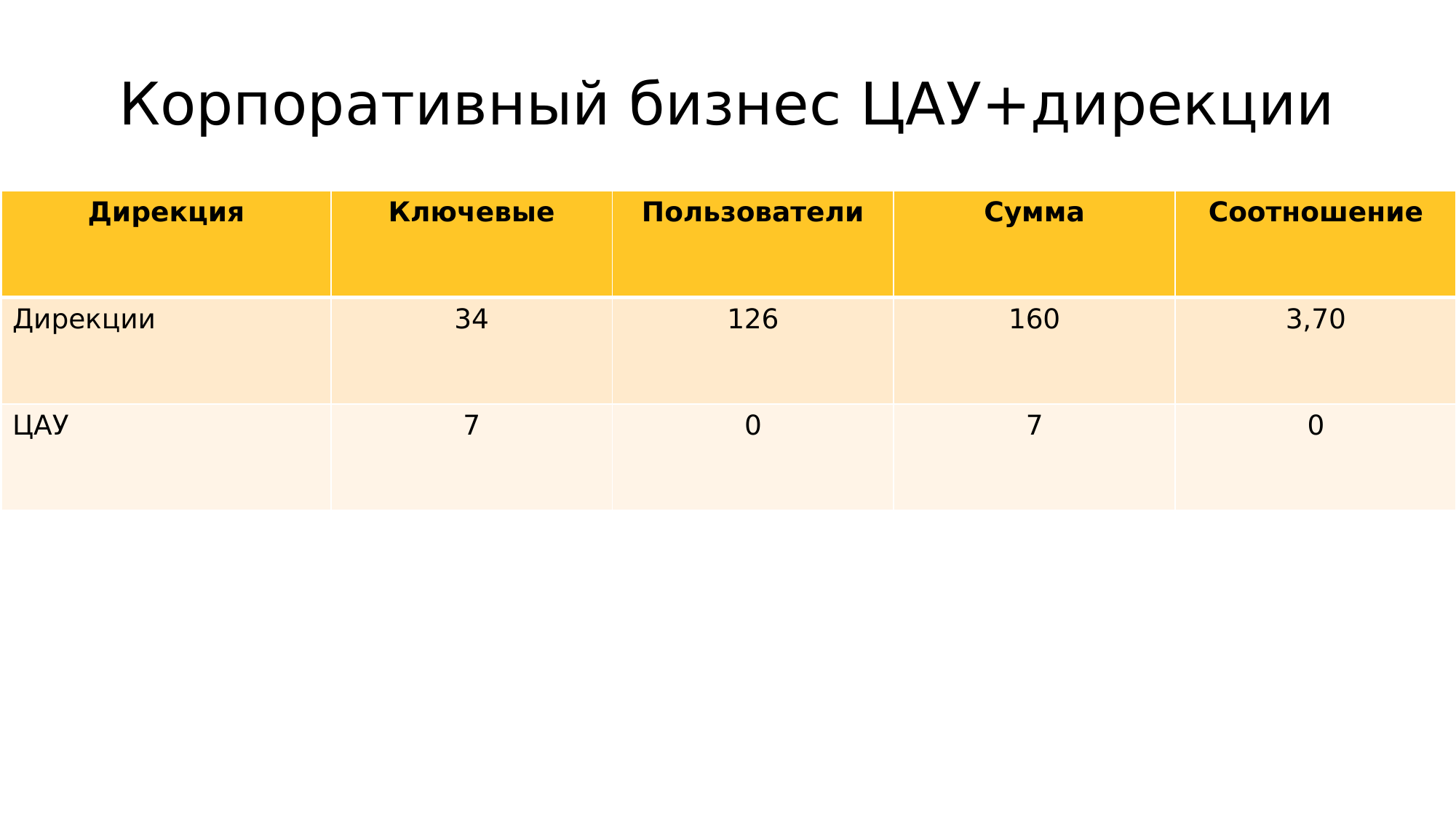

# Корпоративный бизнес ЦАУ+дирекции
| Дирекция | Ключевые | Пользователи | Сумма | Соотношение |
| --- | --- | --- | --- | --- |
| Дирекции | 34 | 126 | 160 | 3,70 |
| ЦАУ | 7 | 0 | 7 | 0 |